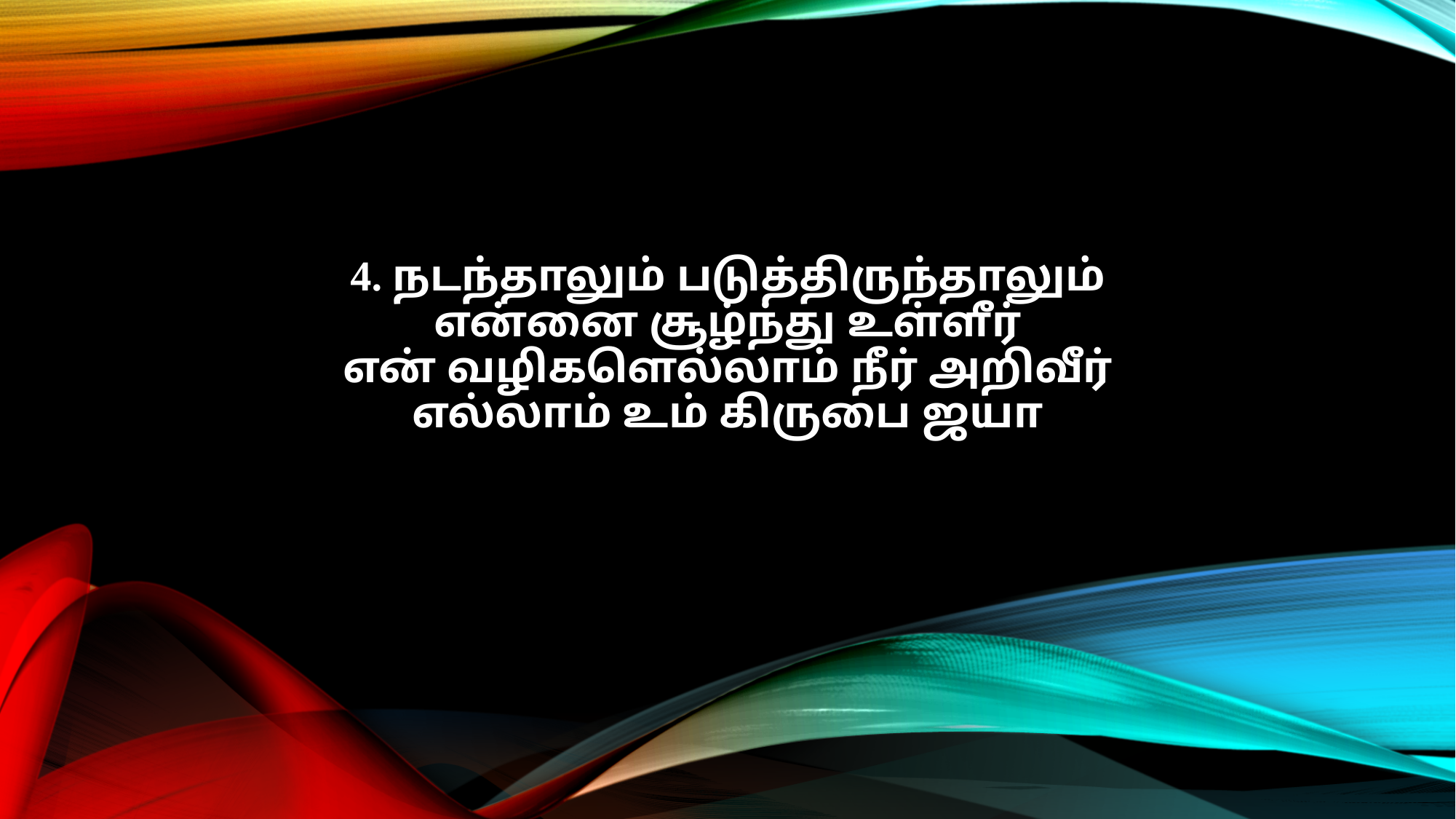

4. நடந்தாலும் படுத்திருந்தாலும்
என்னை சூழ்ந்து உள்ளீர்
என் வழிகளெல்லாம் நீர் அறிவீர்
எல்லாம் உம் கிருபை ஜயா